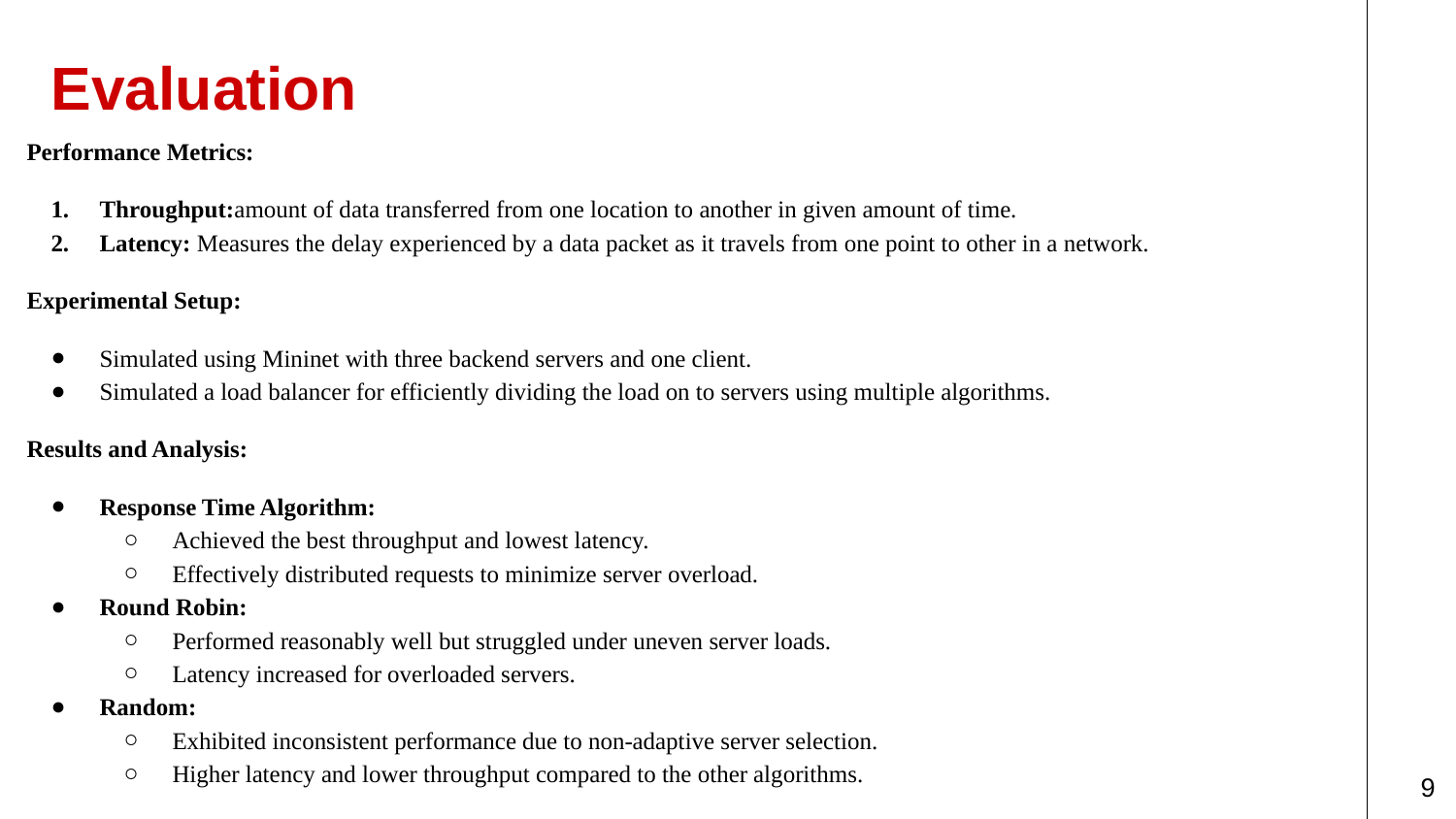

# Evaluation
Performance Metrics:
Throughput:amount of data transferred from one location to another in given amount of time.
Latency: Measures the delay experienced by a data packet as it travels from one point to other in a network.
Experimental Setup:
Simulated using Mininet with three backend servers and one client.
Simulated a load balancer for efficiently dividing the load on to servers using multiple algorithms.
Results and Analysis:
Response Time Algorithm:
Achieved the best throughput and lowest latency.
Effectively distributed requests to minimize server overload.
Round Robin:
Performed reasonably well but struggled under uneven server loads.
Latency increased for overloaded servers.
Random:
Exhibited inconsistent performance due to non-adaptive server selection.
Higher latency and lower throughput compared to the other algorithms.

9